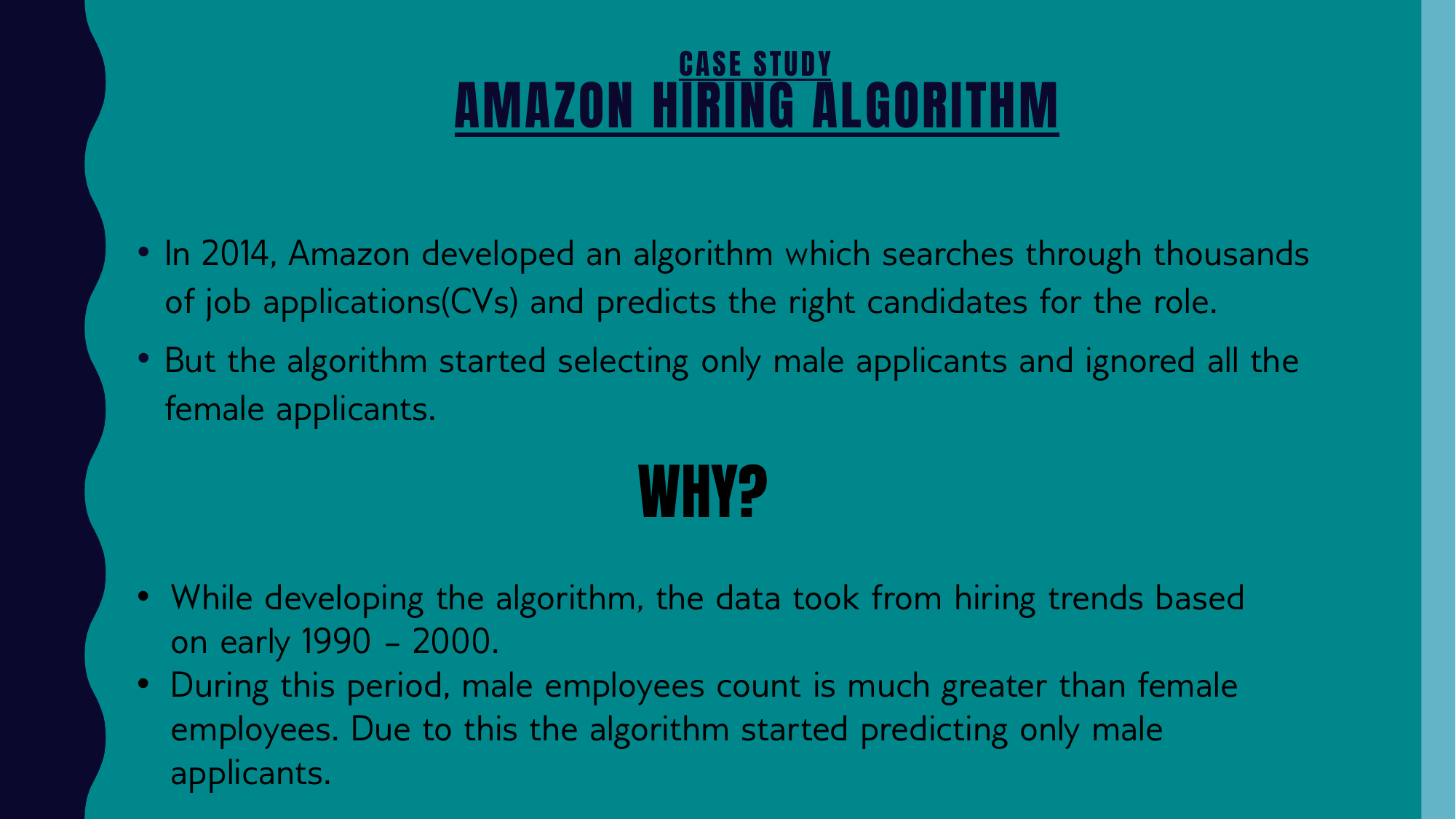

# CASE STUDY Amazon hiring algorithm

In 2014, Amazon developed an algorithm which searches through thousands of job applications(CVs) and predicts the right candidates for the role.
But the algorithm started selecting only male applicants and ignored all the female applicants.

WHY?
While developing the algorithm, the data took from hiring trends based on early 1990 – 2000.
During this period, male employees count is much greater than female employees. Due to this the algorithm started predicting only male applicants.